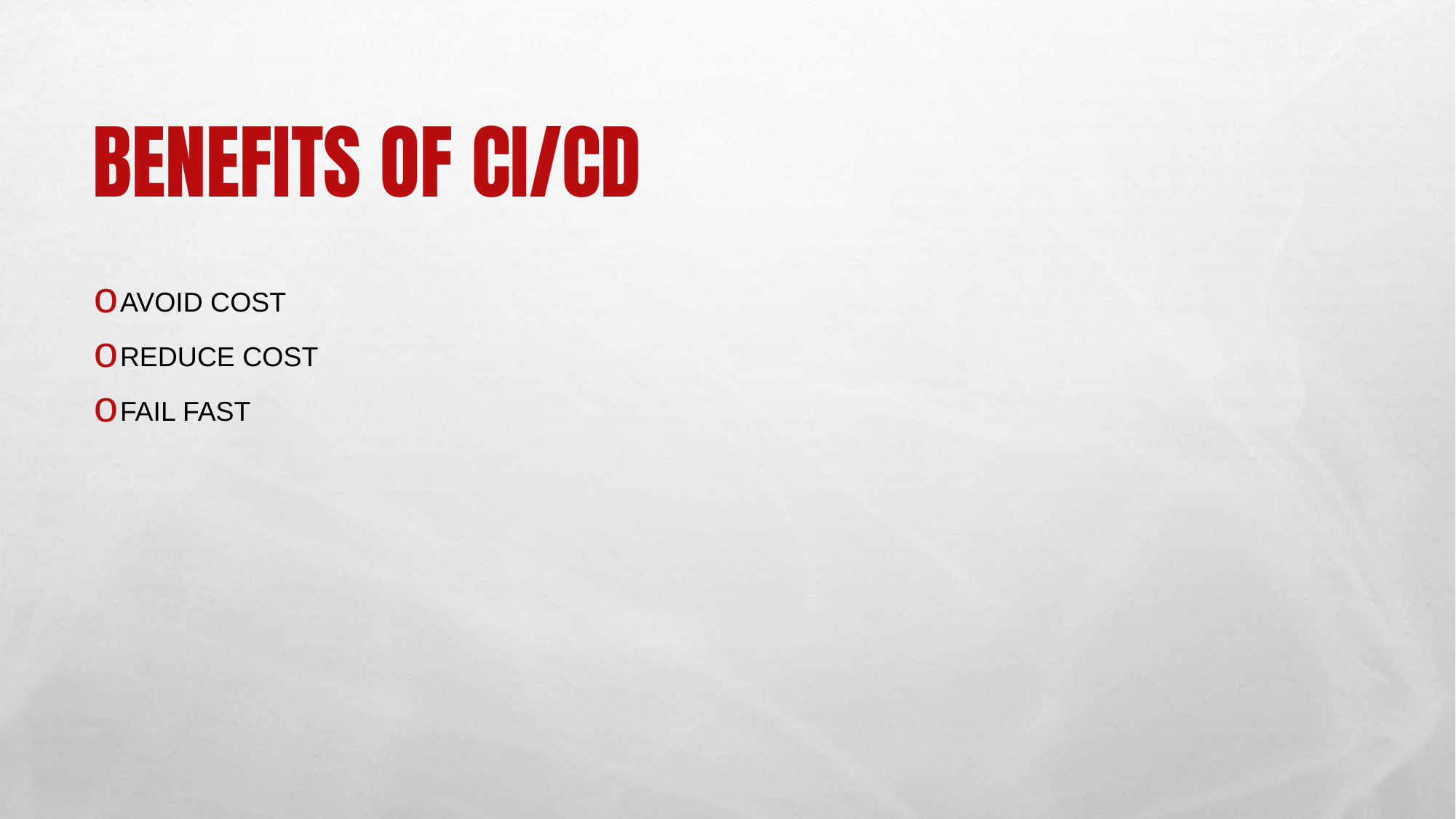

# Benefits of CI/CD
Avoid Cost
Reduce Cost
Fail Fast